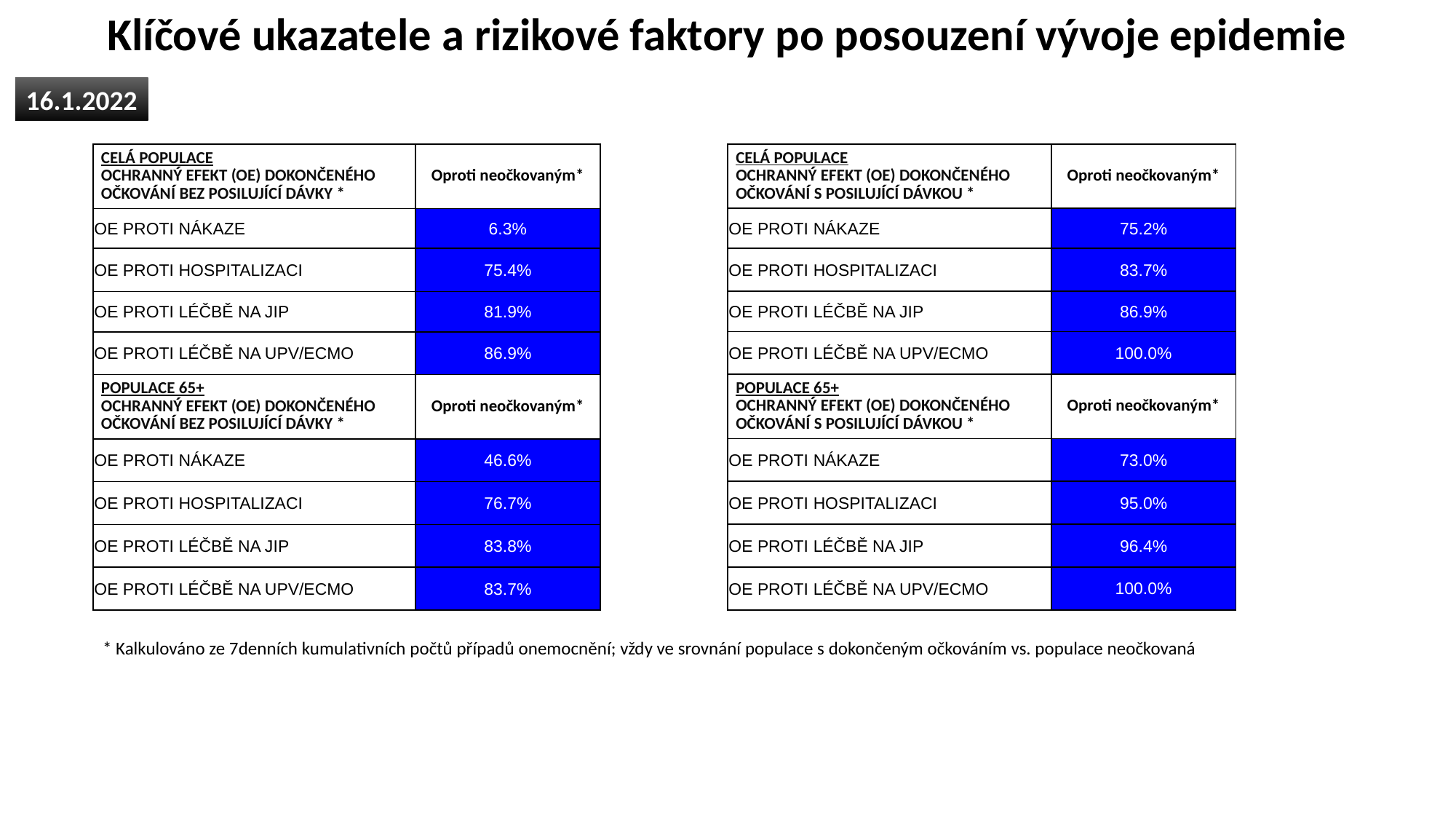

Klíčové ukazatele a rizikové faktory po posouzení vývoje epidemie
16.1.2022
| CELÁ POPULACE OCHRANNÝ EFEKT (OE) DOKONČENÉHO OČKOVÁNÍ S POSILUJÍCÍ DÁVKOU \* | Oproti neočkovaným\* |
| --- | --- |
| OE PROTI NÁKAZE | 75.2% |
| OE PROTI HOSPITALIZACI | 83.7% |
| OE PROTI LÉČBĚ NA JIP | 86.9% |
| OE PROTI LÉČBĚ NA UPV/ECMO | 100.0% |
| POPULACE 65+ OCHRANNÝ EFEKT (OE) DOKONČENÉHO OČKOVÁNÍ S POSILUJÍCÍ DÁVKOU \* | Oproti neočkovaným\* |
| OE PROTI NÁKAZE | 73.0% |
| OE PROTI HOSPITALIZACI | 95.0% |
| OE PROTI LÉČBĚ NA JIP | 96.4% |
| OE PROTI LÉČBĚ NA UPV/ECMO | 100.0% |
| CELÁ POPULACE OCHRANNÝ EFEKT (OE) DOKONČENÉHO OČKOVÁNÍ BEZ POSILUJÍCÍ DÁVKY \* | Oproti neočkovaným\* |
| --- | --- |
| OE PROTI NÁKAZE | 6.3% |
| OE PROTI HOSPITALIZACI | 75.4% |
| OE PROTI LÉČBĚ NA JIP | 81.9% |
| OE PROTI LÉČBĚ NA UPV/ECMO | 86.9% |
| POPULACE 65+ OCHRANNÝ EFEKT (OE) DOKONČENÉHO OČKOVÁNÍ BEZ POSILUJÍCÍ DÁVKY \* | Oproti neočkovaným\* |
| OE PROTI NÁKAZE | 46.6% |
| OE PROTI HOSPITALIZACI | 76.7% |
| OE PROTI LÉČBĚ NA JIP | 83.8% |
| OE PROTI LÉČBĚ NA UPV/ECMO | 83.7% |
* Kalkulováno ze 7denních kumulativních počtů případů onemocnění; vždy ve srovnání populace s dokončeným očkováním vs. populace neočkovaná